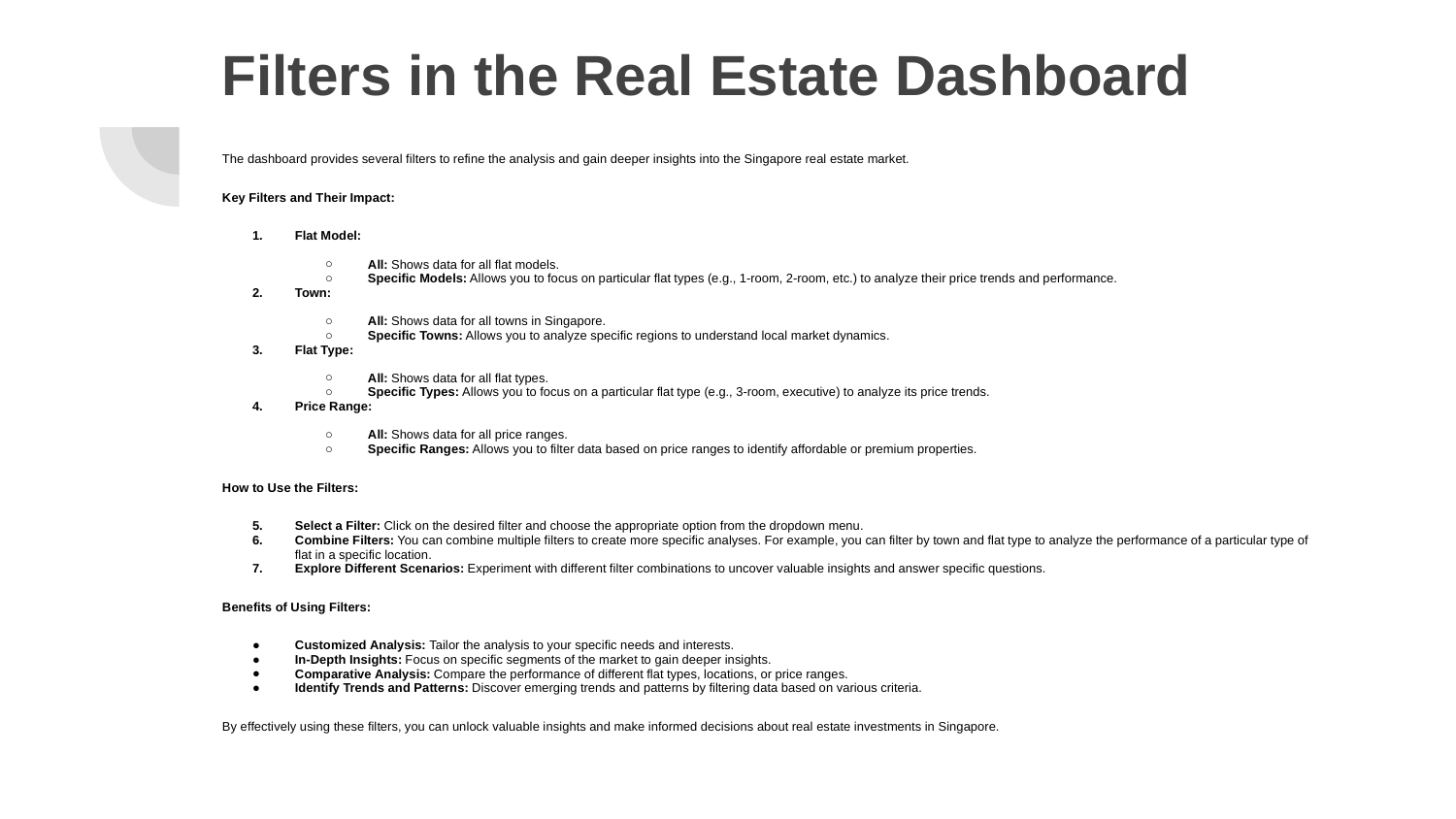

# Filters in the Real Estate Dashboard
The dashboard provides several filters to refine the analysis and gain deeper insights into the Singapore real estate market.
Key Filters and Their Impact:
Flat Model:
All: Shows data for all flat models.
Specific Models: Allows you to focus on particular flat types (e.g., 1-room, 2-room, etc.) to analyze their price trends and performance.
Town:
All: Shows data for all towns in Singapore.
Specific Towns: Allows you to analyze specific regions to understand local market dynamics.
Flat Type:
All: Shows data for all flat types.
Specific Types: Allows you to focus on a particular flat type (e.g., 3-room, executive) to analyze its price trends.
Price Range:
All: Shows data for all price ranges.
Specific Ranges: Allows you to filter data based on price ranges to identify affordable or premium properties.
How to Use the Filters:
Select a Filter: Click on the desired filter and choose the appropriate option from the dropdown menu.
Combine Filters: You can combine multiple filters to create more specific analyses. For example, you can filter by town and flat type to analyze the performance of a particular type of flat in a specific location.
Explore Different Scenarios: Experiment with different filter combinations to uncover valuable insights and answer specific questions.
Benefits of Using Filters:
Customized Analysis: Tailor the analysis to your specific needs and interests.
In-Depth Insights: Focus on specific segments of the market to gain deeper insights.
Comparative Analysis: Compare the performance of different flat types, locations, or price ranges.
Identify Trends and Patterns: Discover emerging trends and patterns by filtering data based on various criteria.
By effectively using these filters, you can unlock valuable insights and make informed decisions about real estate investments in Singapore.